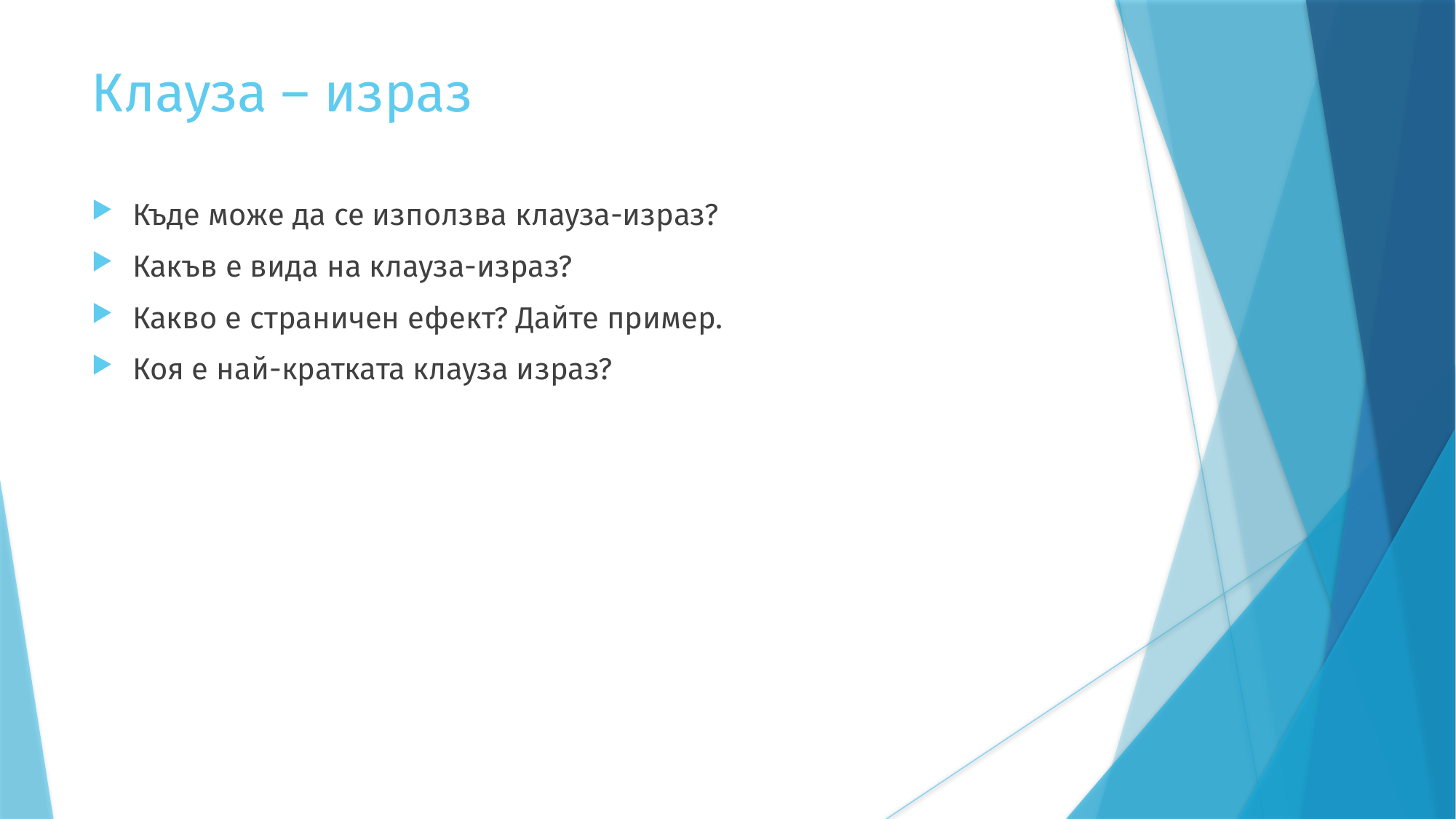

Клауза – израз
Къде може да се използва клауза-израз?
Какъв е вида на клауза-израз?
Какво е страничен ефект? Дайте пример.
Коя е най-кратката клауза израз?